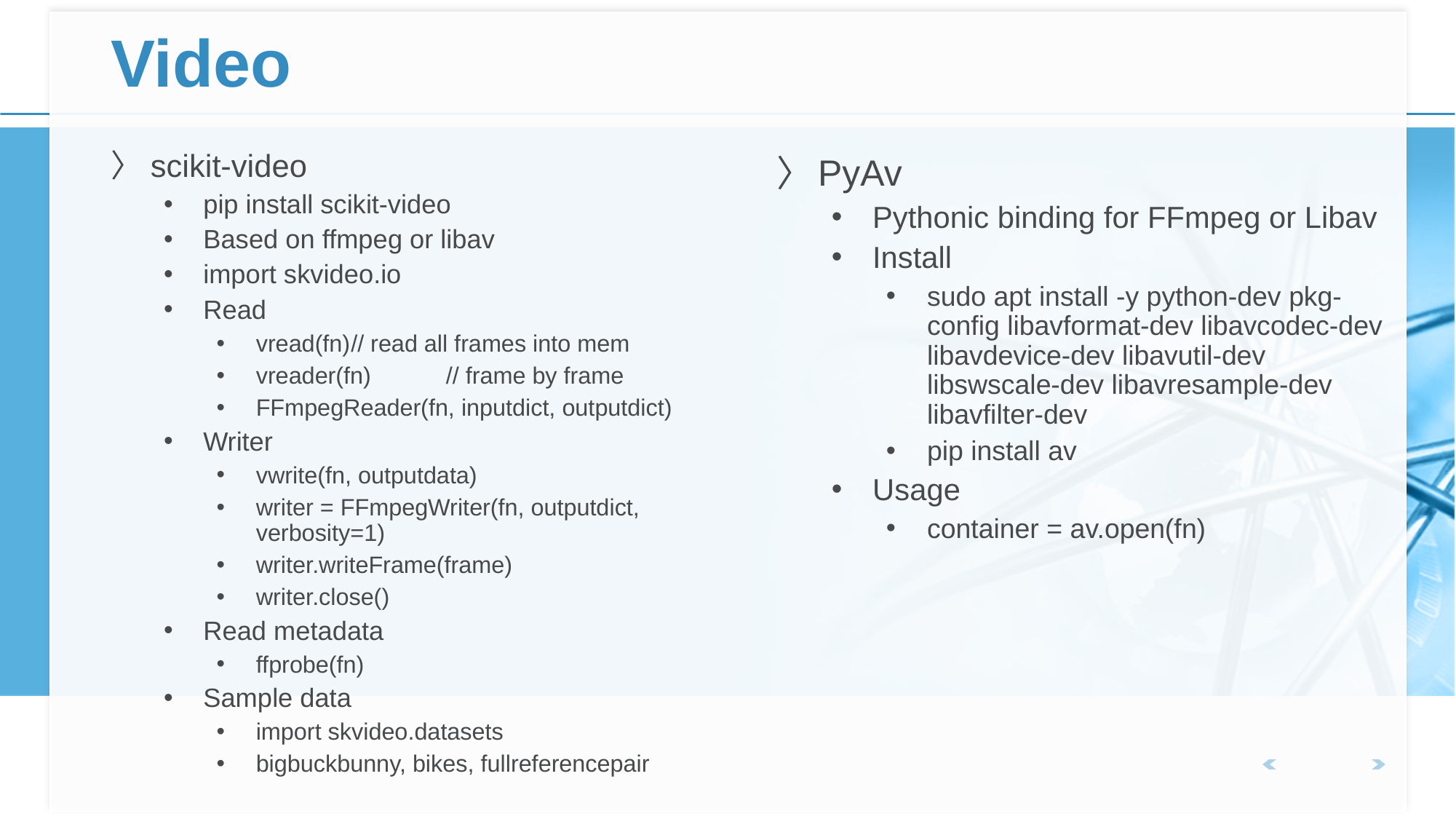

# Video
scikit-video
pip install scikit-video
Based on ffmpeg or libav
import skvideo.io
Read
vread(fn)	// read all frames into mem
vreader(fn)	// frame by frame
FFmpegReader(fn, inputdict, outputdict)
Writer
vwrite(fn, outputdata)
writer = FFmpegWriter(fn, outputdict, verbosity=1)
writer.writeFrame(frame)
writer.close()
Read metadata
ffprobe(fn)
Sample data
import skvideo.datasets
bigbuckbunny, bikes, fullreferencepair
PyAv
Pythonic binding for FFmpeg or Libav
Install
sudo apt install -y python-dev pkg-config libavformat-dev libavcodec-dev libavdevice-dev libavutil-dev libswscale-dev libavresample-dev libavfilter-dev
pip install av
Usage
container = av.open(fn)